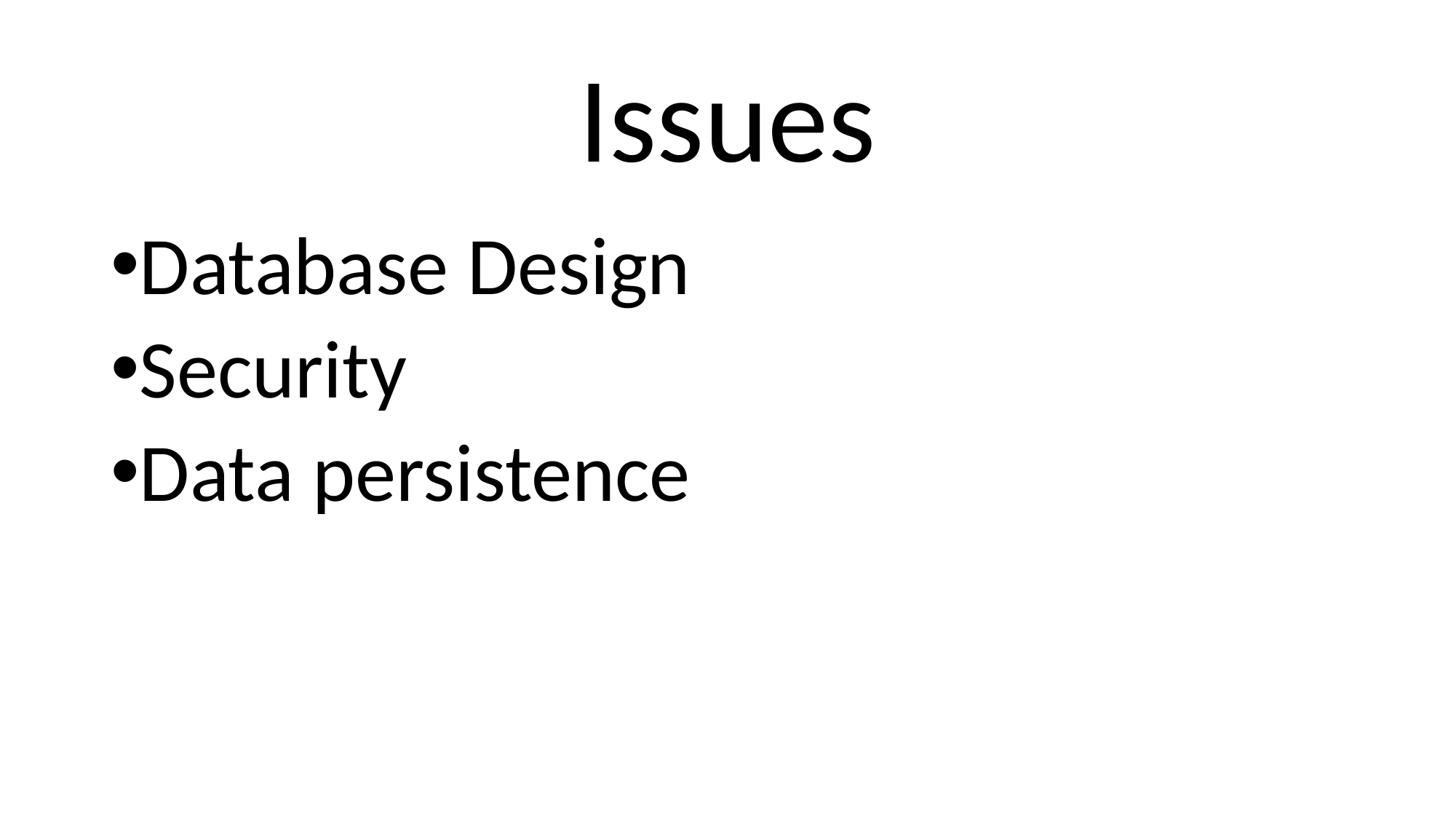

# Issues
Database Design
Security
Data persistence